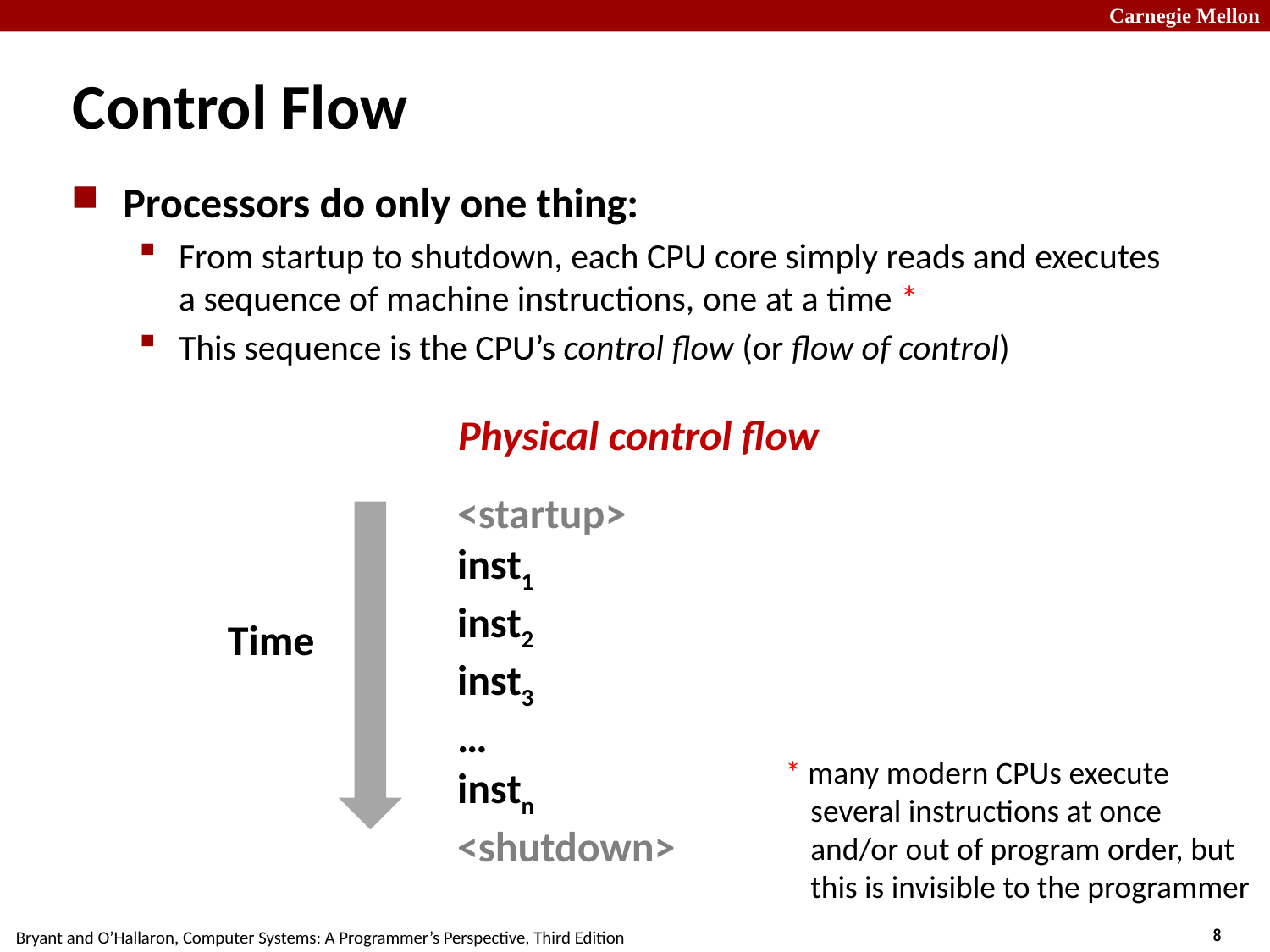

# Control Flow
Processors do only one thing:
From startup to shutdown, each CPU core simply reads and executes
a sequence of machine instructions, one at a time *
This sequence is the CPU’s control flow (or flow of control)

Physical control flow
<startup>
inst1
inst2
inst3
…
instn
<shutdown>

Time
* many modern CPUs execute several instructions at once and/or out of program order, but this is invisible to the programmer